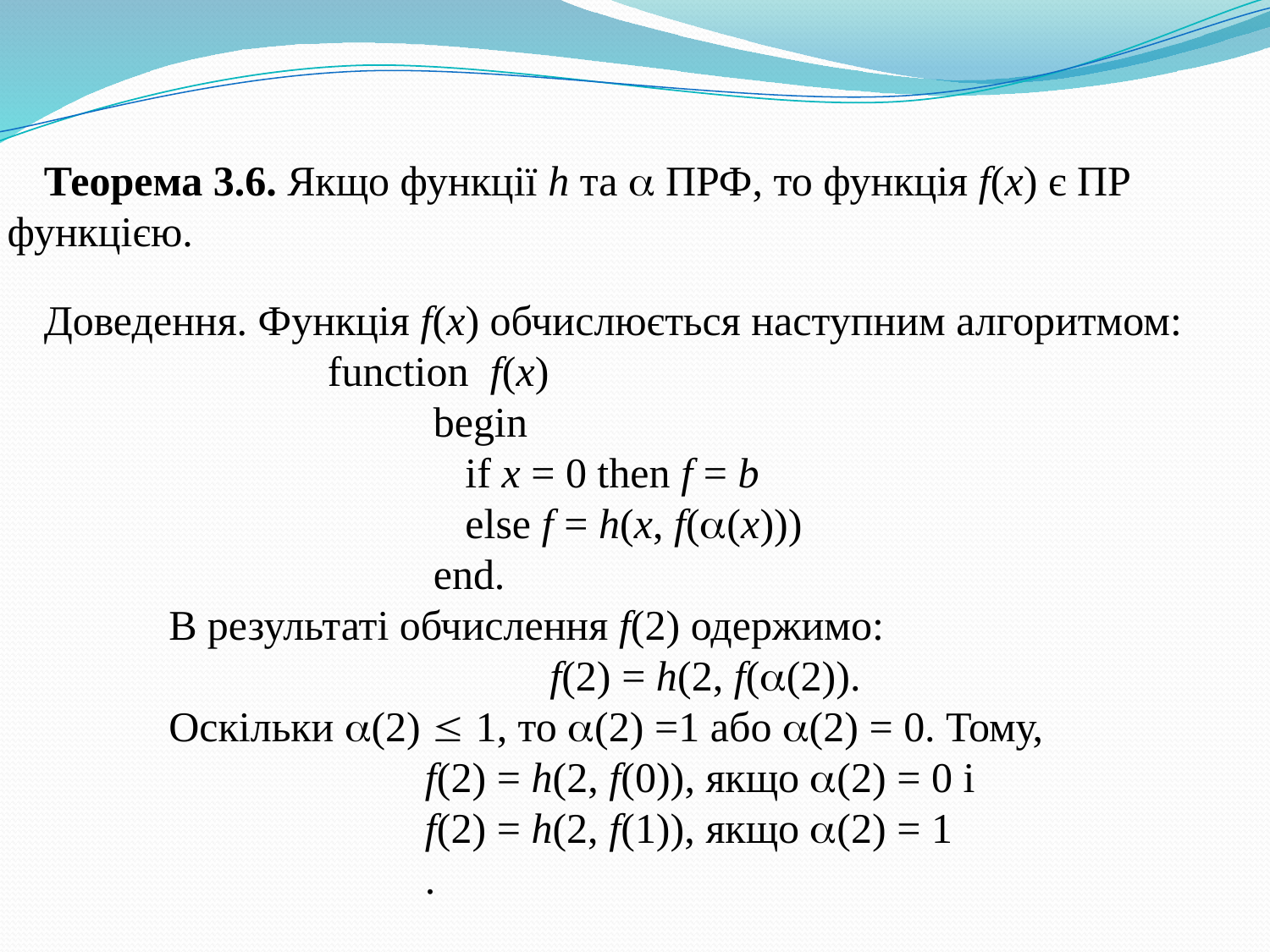

Теорема 3.6. Якщо функції h та α ПРФ, то функція f(x) є ПР функцією.

Доведення. Функція f(x) обчислюється наступним алгоритмом:
               function  f(x)
                         begin
                            if x = 0 then f = b
                            else f = h(x, f(α(x)))
                         end.
В результаті обчислення f(2) одержимо:
                                    f(2) = h(2, f(α(2)).
Оскільки α(2) ≤ 1, то α(2) =1 або α(2) = 0. Тому,
f(2) = h(2, f(0)), якщо α(2) = 0 і
f(2) = h(2, f(1)), якщо α(2) = 1
.